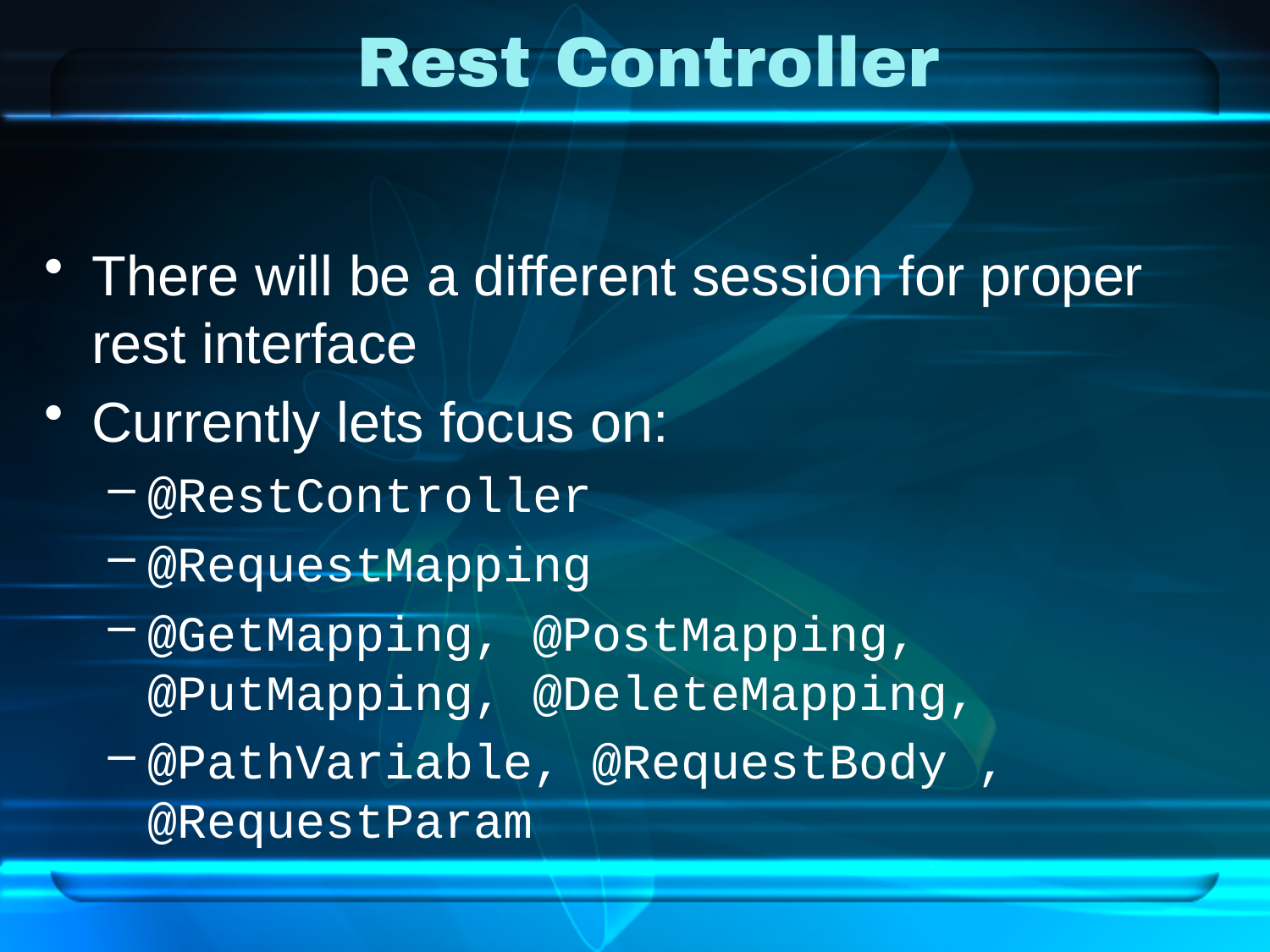

# Rest Controller
There will be a different session for proper rest interface
Currently lets focus on:
@RestController
@RequestMapping
@GetMapping, @PostMapping, @PutMapping, @DeleteMapping,
@PathVariable, @RequestBody , @RequestParam